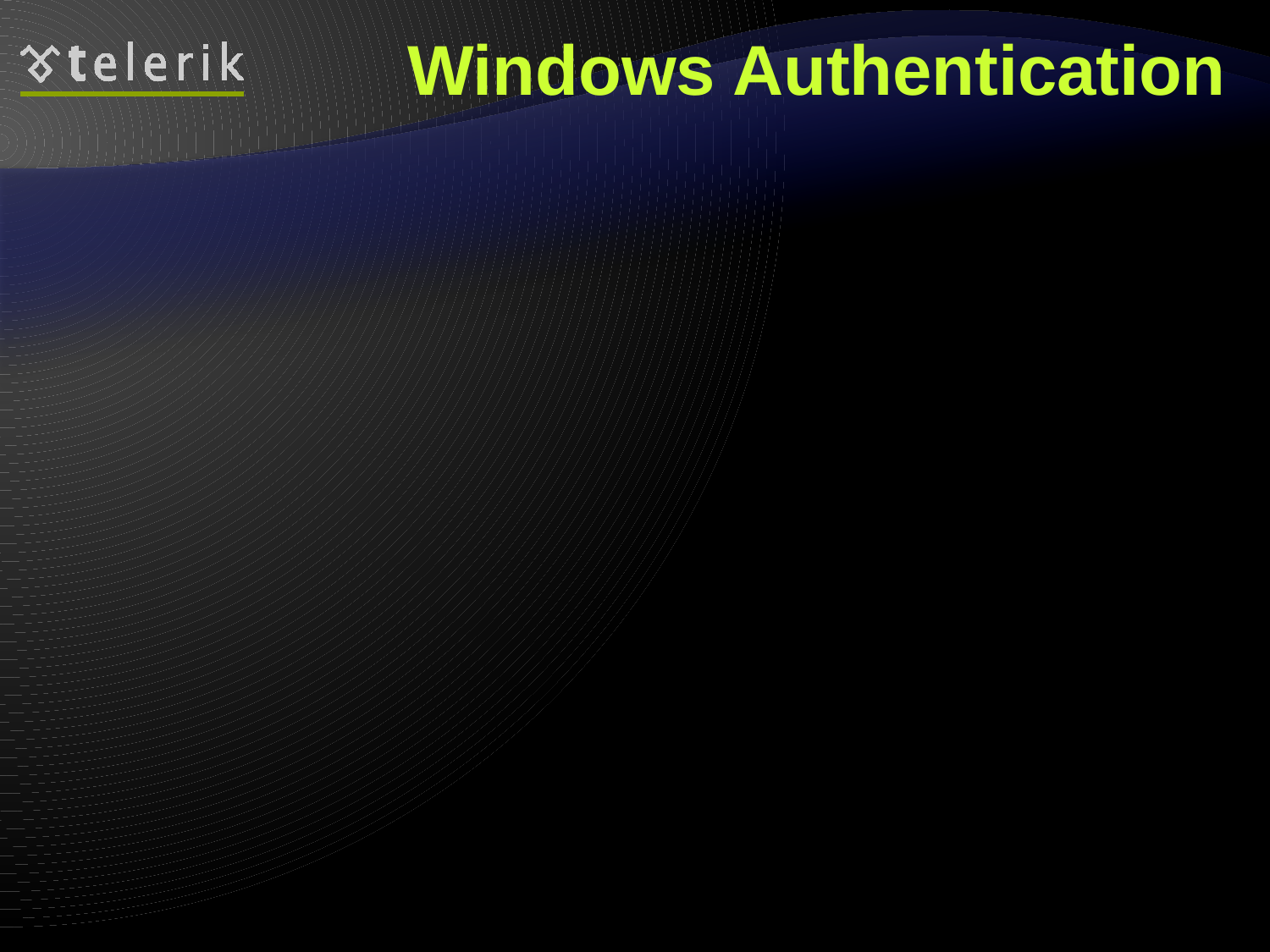

# Windows Authentication
Web application use the same security scheme that applies to your network
Network resources and Web applications use the same:
User names
Passwords
Permissions